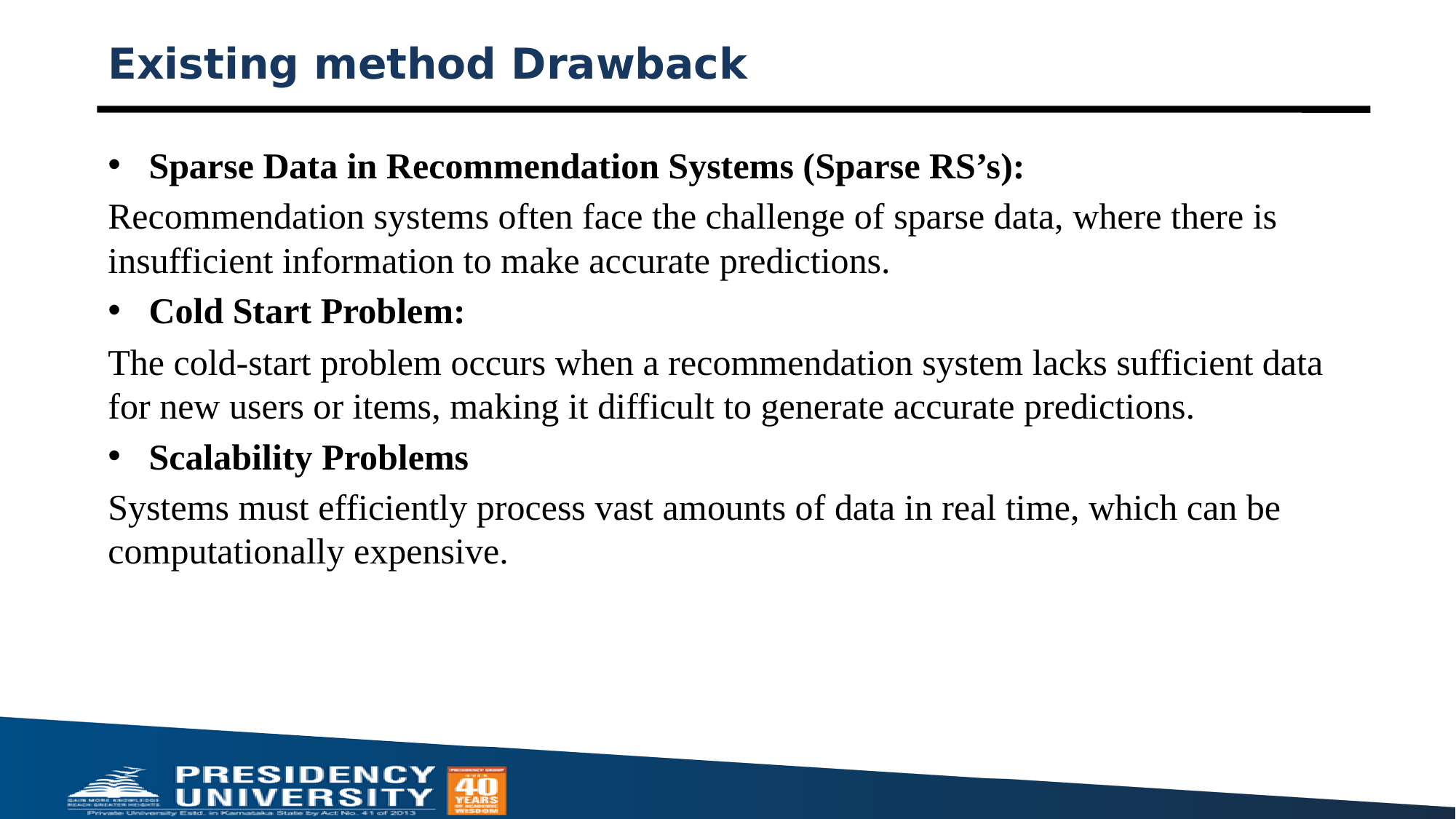

# Existing method Drawback
Sparse Data in Recommendation Systems (Sparse RS’s):
Recommendation systems often face the challenge of sparse data, where there is insufficient information to make accurate predictions.
Cold Start Problem:
The cold-start problem occurs when a recommendation system lacks sufficient data for new users or items, making it difficult to generate accurate predictions.
Scalability Problems
Systems must efficiently process vast amounts of data in real time, which can be computationally expensive.